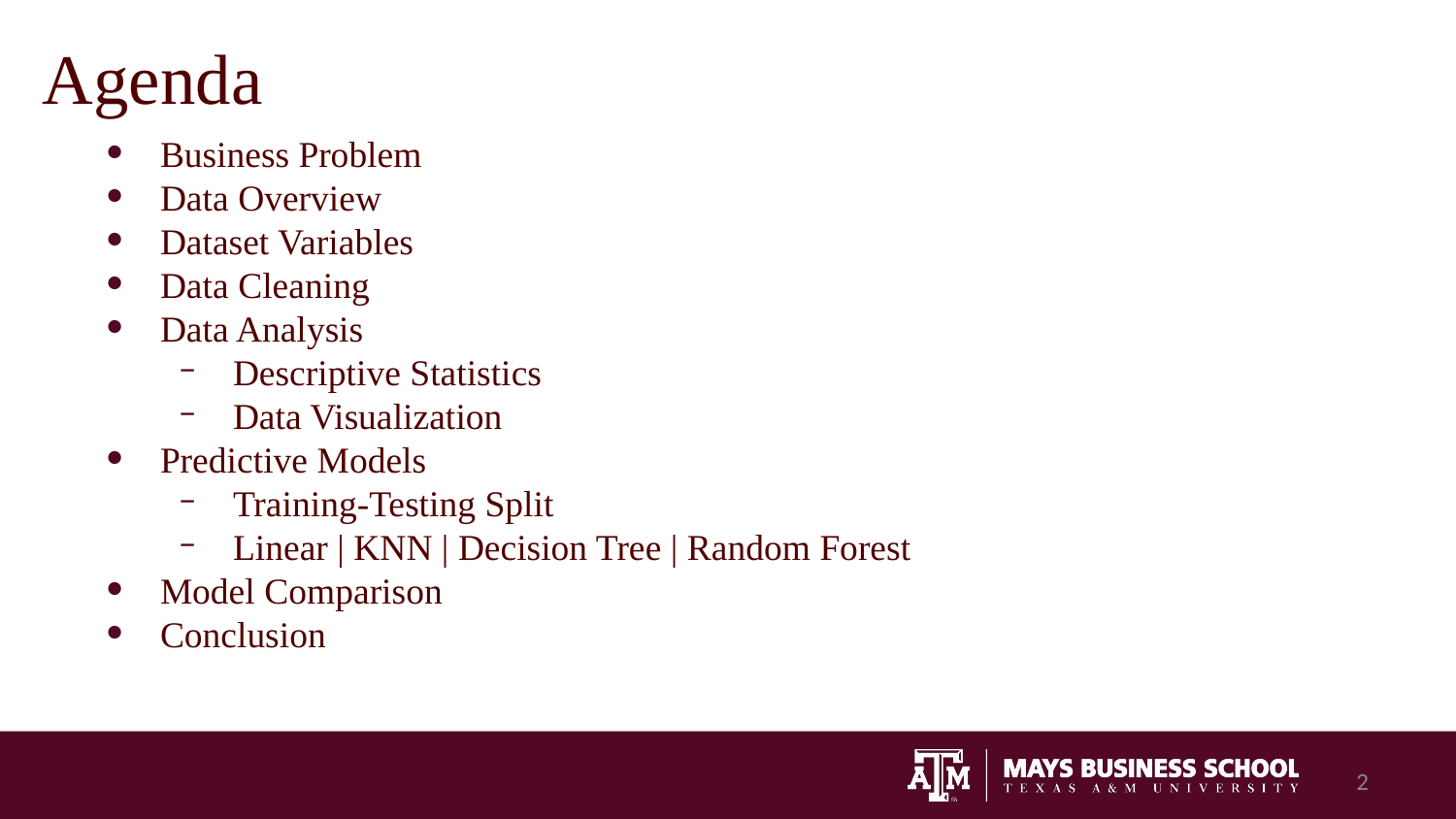

# Agenda
Business Problem
Data Overview
Dataset Variables
Data Cleaning
Data Analysis
Descriptive Statistics
Data Visualization
Predictive Models
Training-Testing Split
Linear | KNN | Decision Tree | Random Forest
Model Comparison
Conclusion
2